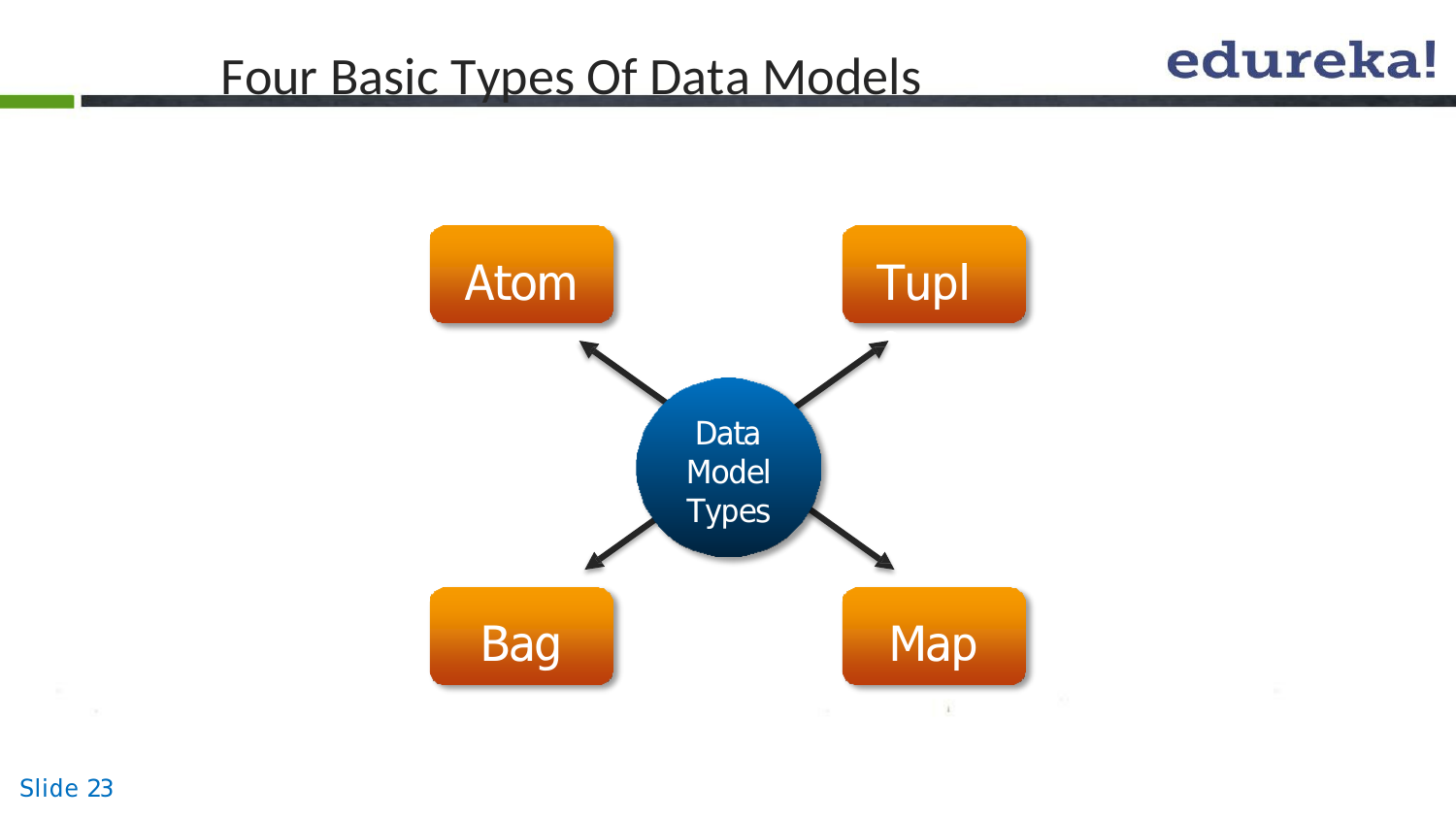

# Four Basic Types Of Data Models

Atom
Tuple

Data Model Types

Bag
Map
Slide 23